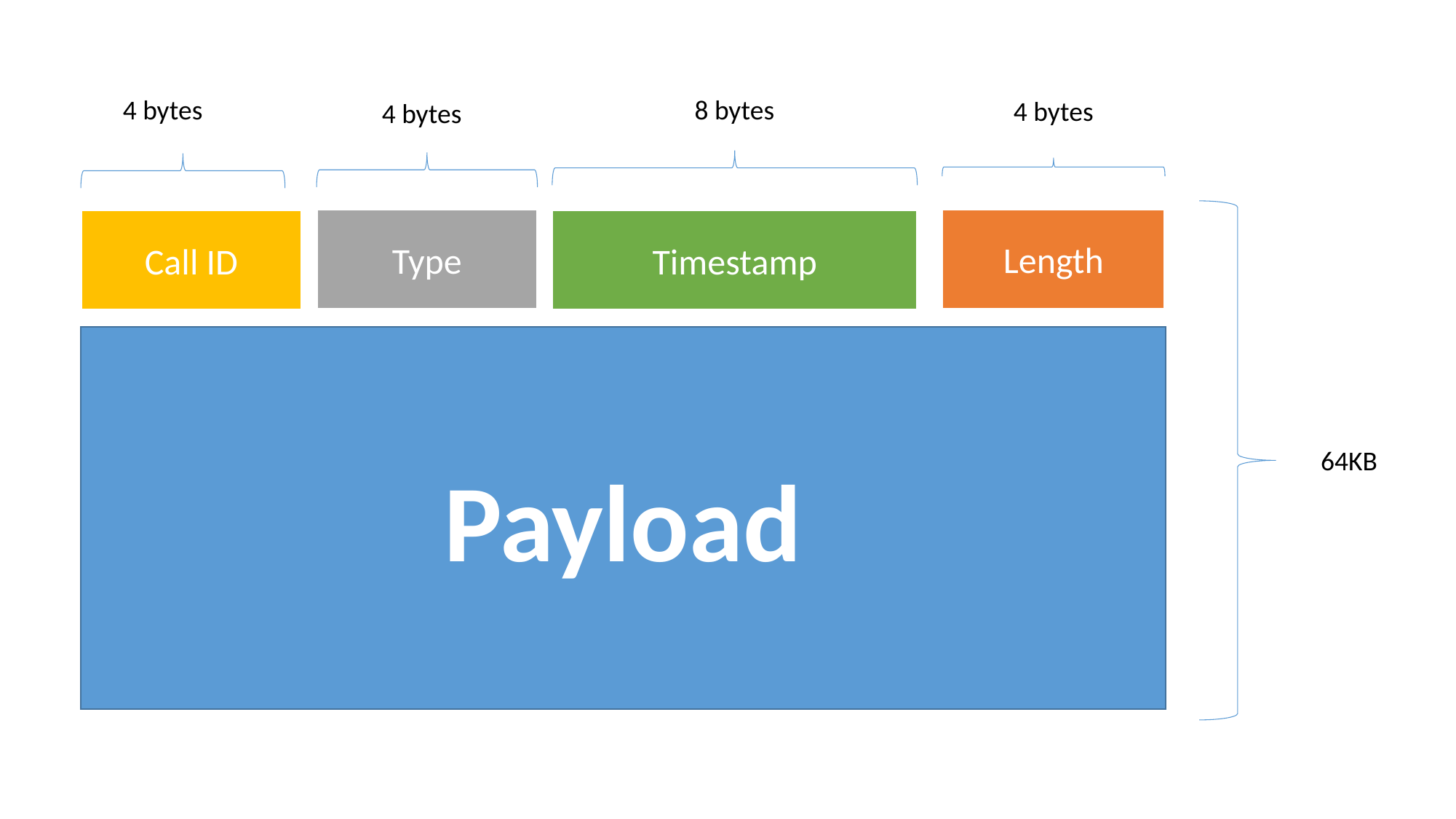

4 bytes
8 bytes
4 bytes
4 bytes

Length
Type
Call ID
Timestamp
Payload
64KB